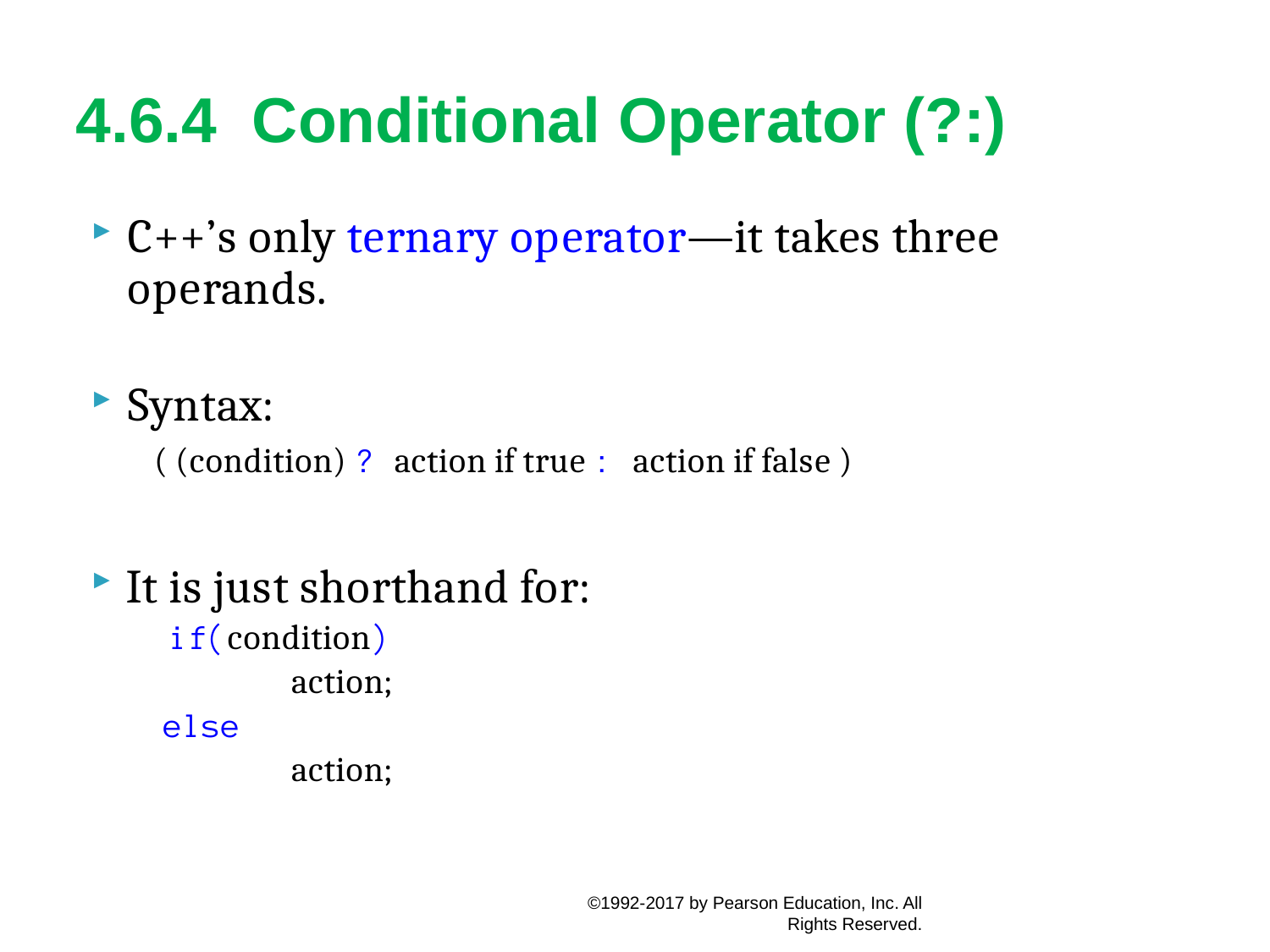

# 4.6.4  Conditional Operator (?:)
C++’s only ternary operator—it takes three operands.

Syntax:
   ( (condition) ? action if true : action if false )

It is just shorthand for:
  if(condition)
	action;
else
	action;
©1992-2017 by Pearson Education, Inc. All Rights Reserved.